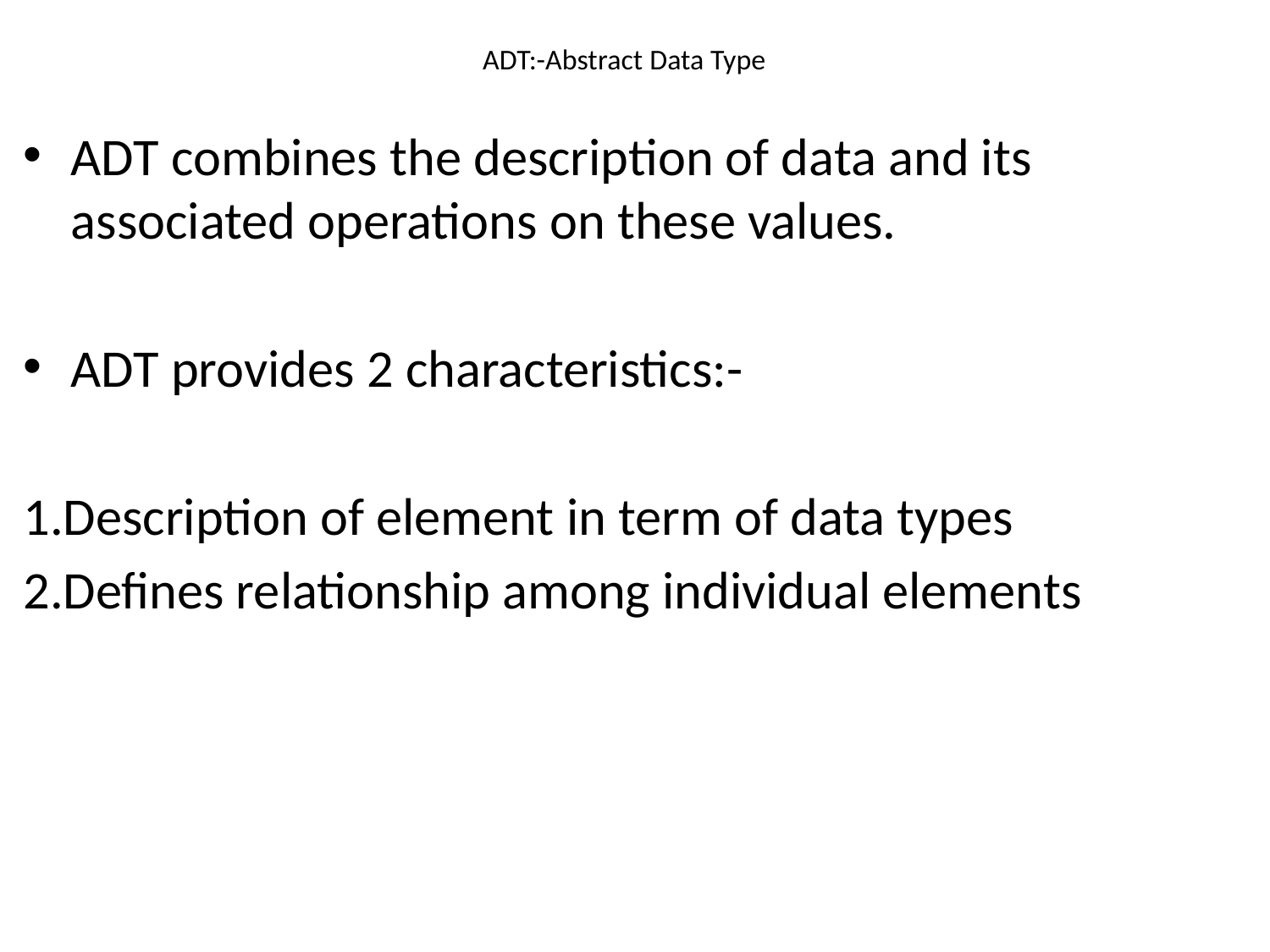

# ADT:-Abstract Data Type
ADT combines the description of data and its associated operations on these values.

ADT provides 2 characteristics:-

1.Description of element in term of data types
2.Defines relationship among individual elements